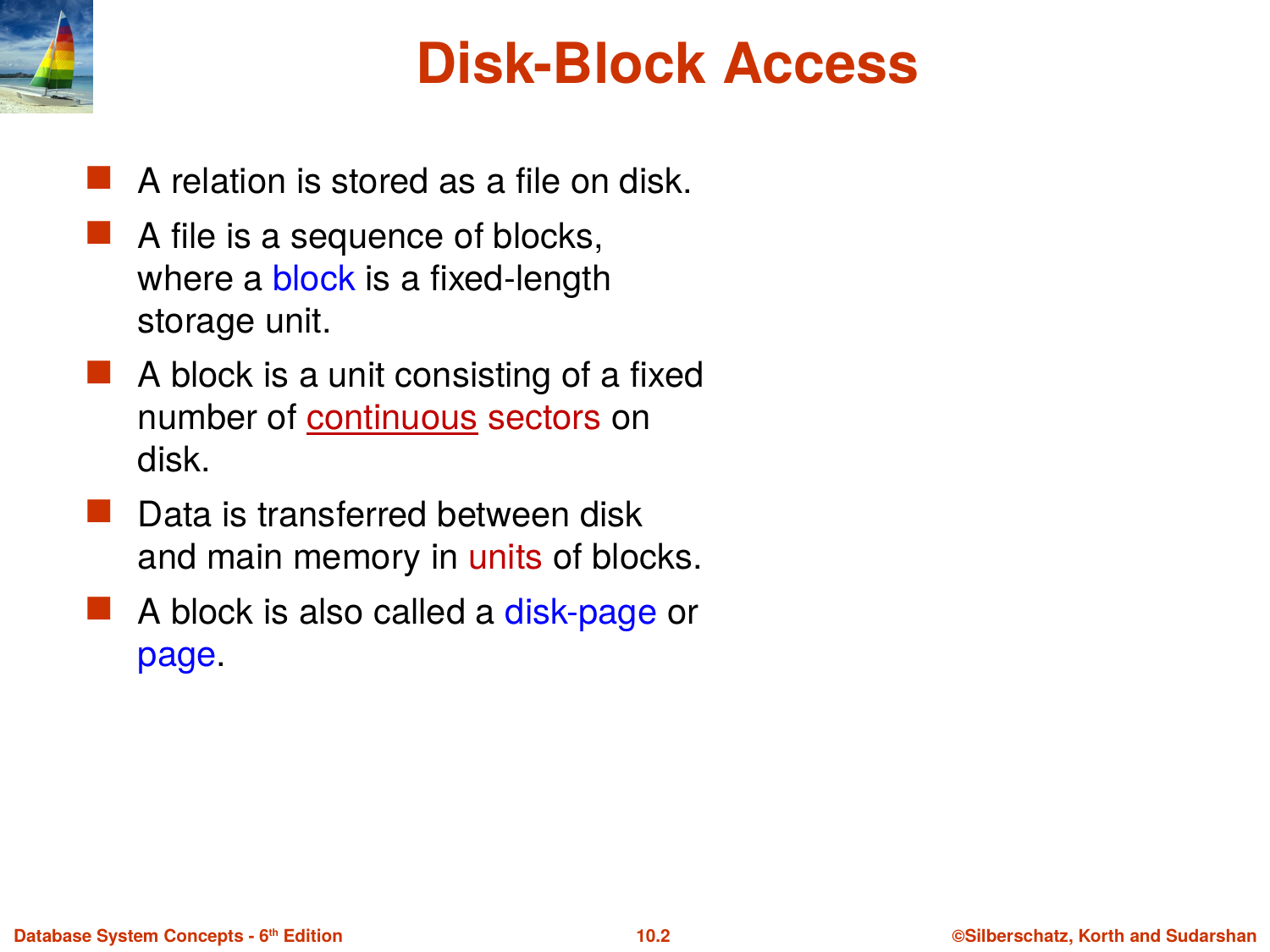

# Disk-Block Access
A relation is stored as a file on disk.
A file is a sequence of blocks, where a block is a fixed-length storage unit.
A block is a unit consisting of a fixed number of continuous sectors on disk.
Data is transferred between disk and main memory in units of blocks.
A block is also called a disk-page or page.